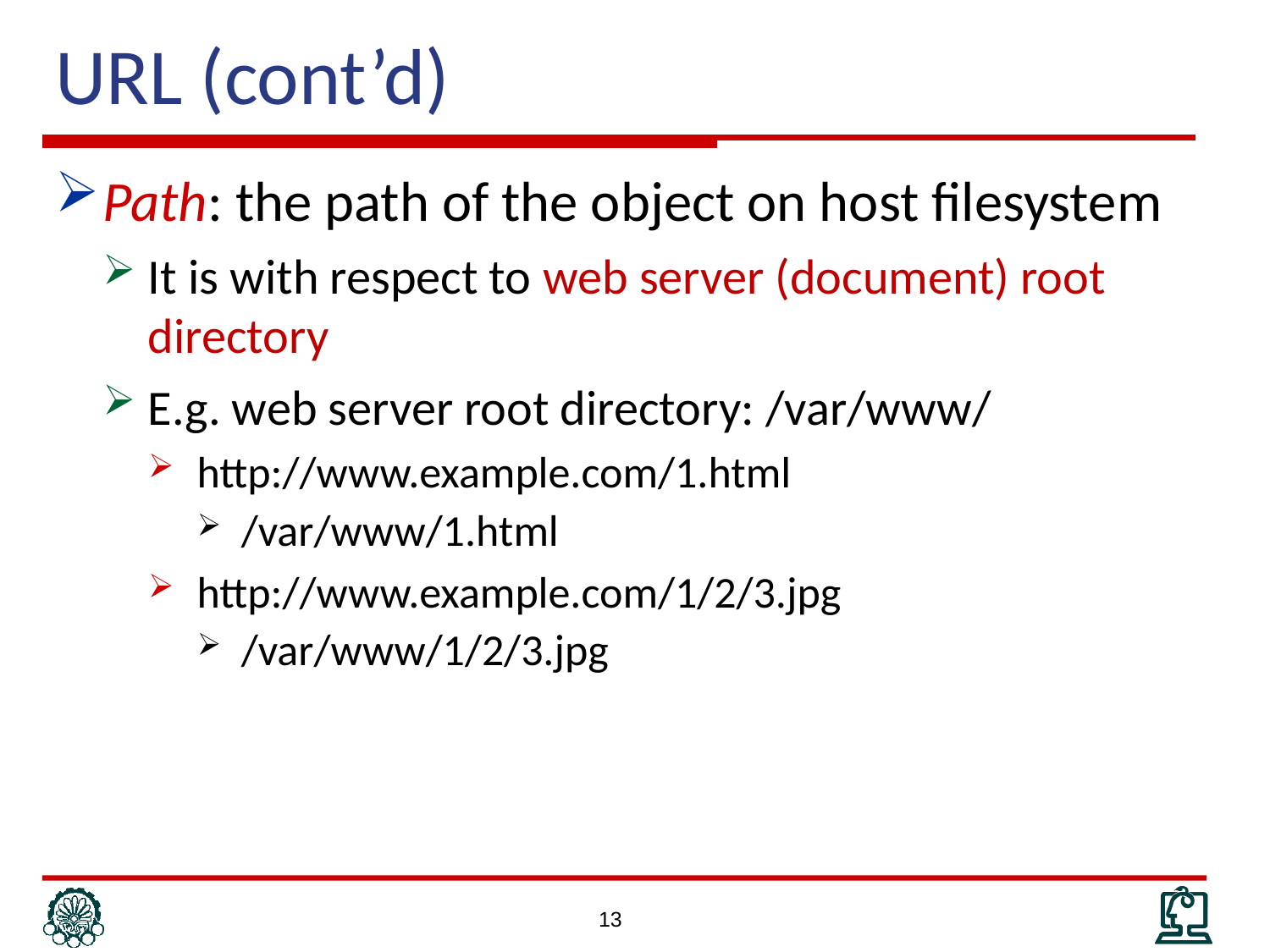

# URL (cont’d)
Path: the path of the object on host filesystem
It is with respect to web server (document) root directory
E.g. web server root directory: /var/www/
http://www.example.com/1.html
/var/www/1.html
http://www.example.com/1/2/3.jpg
/var/www/1/2/3.jpg
13